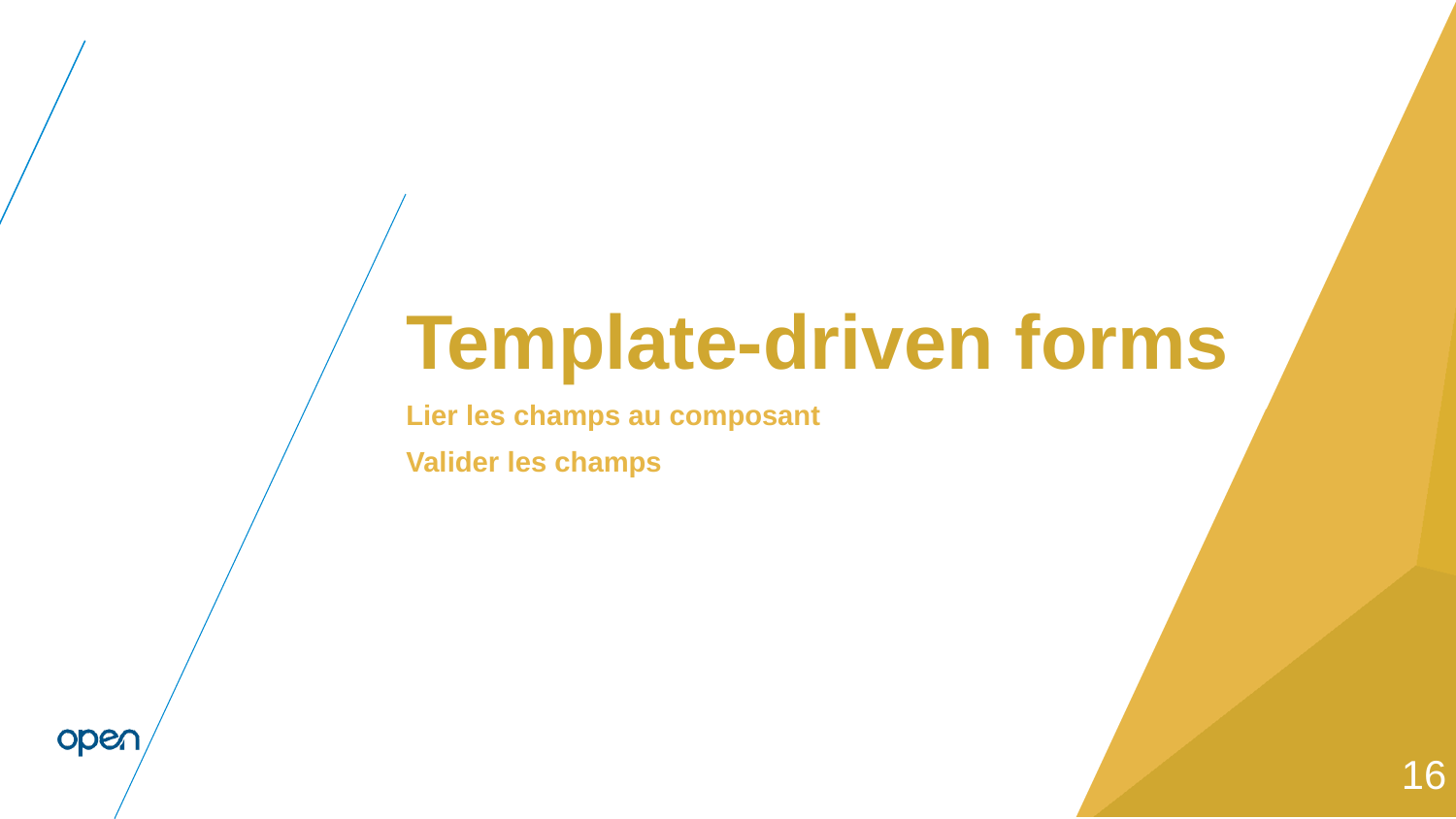

#
Template-driven forms
Lier les champs au composant
Valider les champs